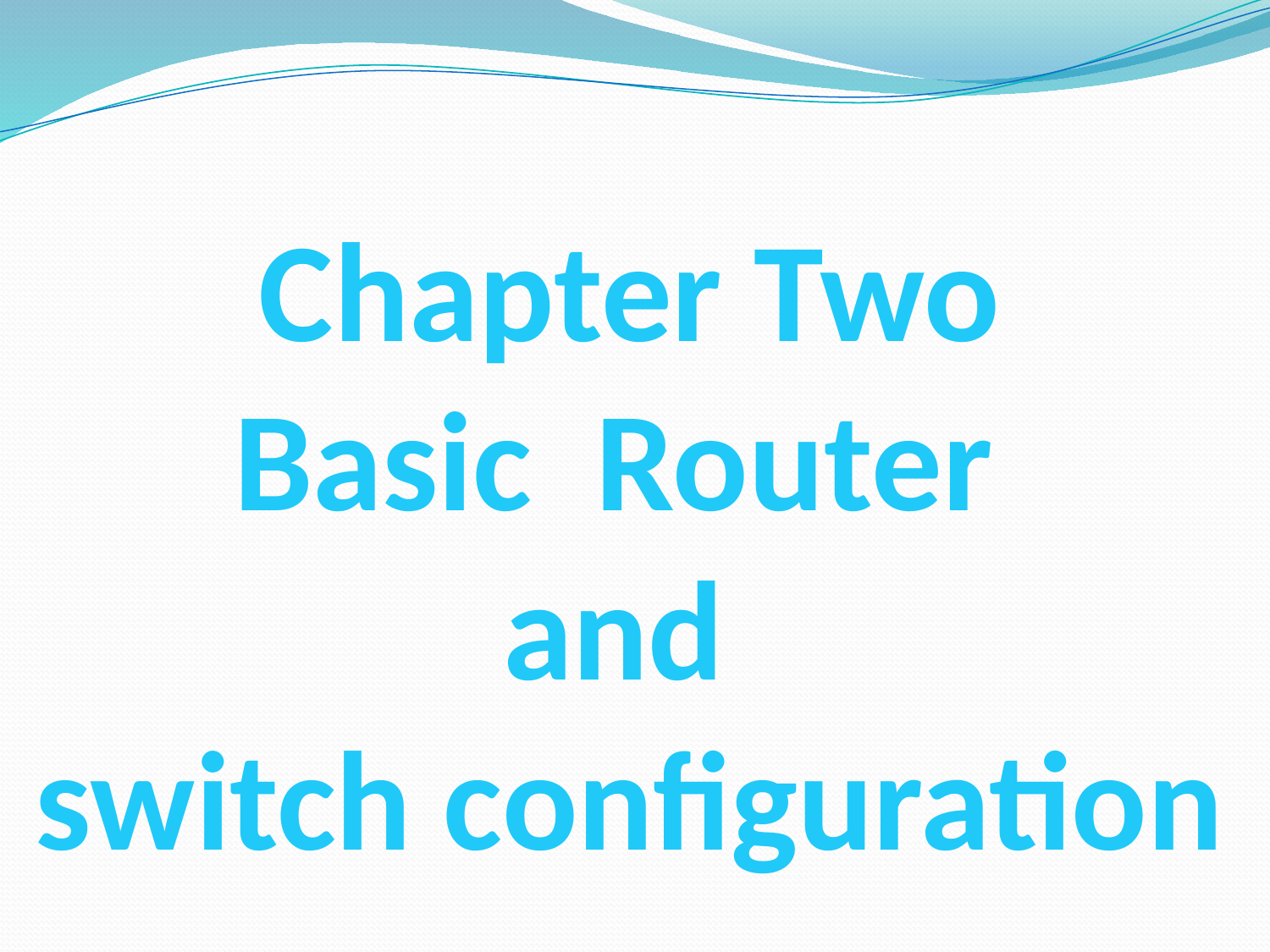

# Chapter Two Basic  Router and switch configuration